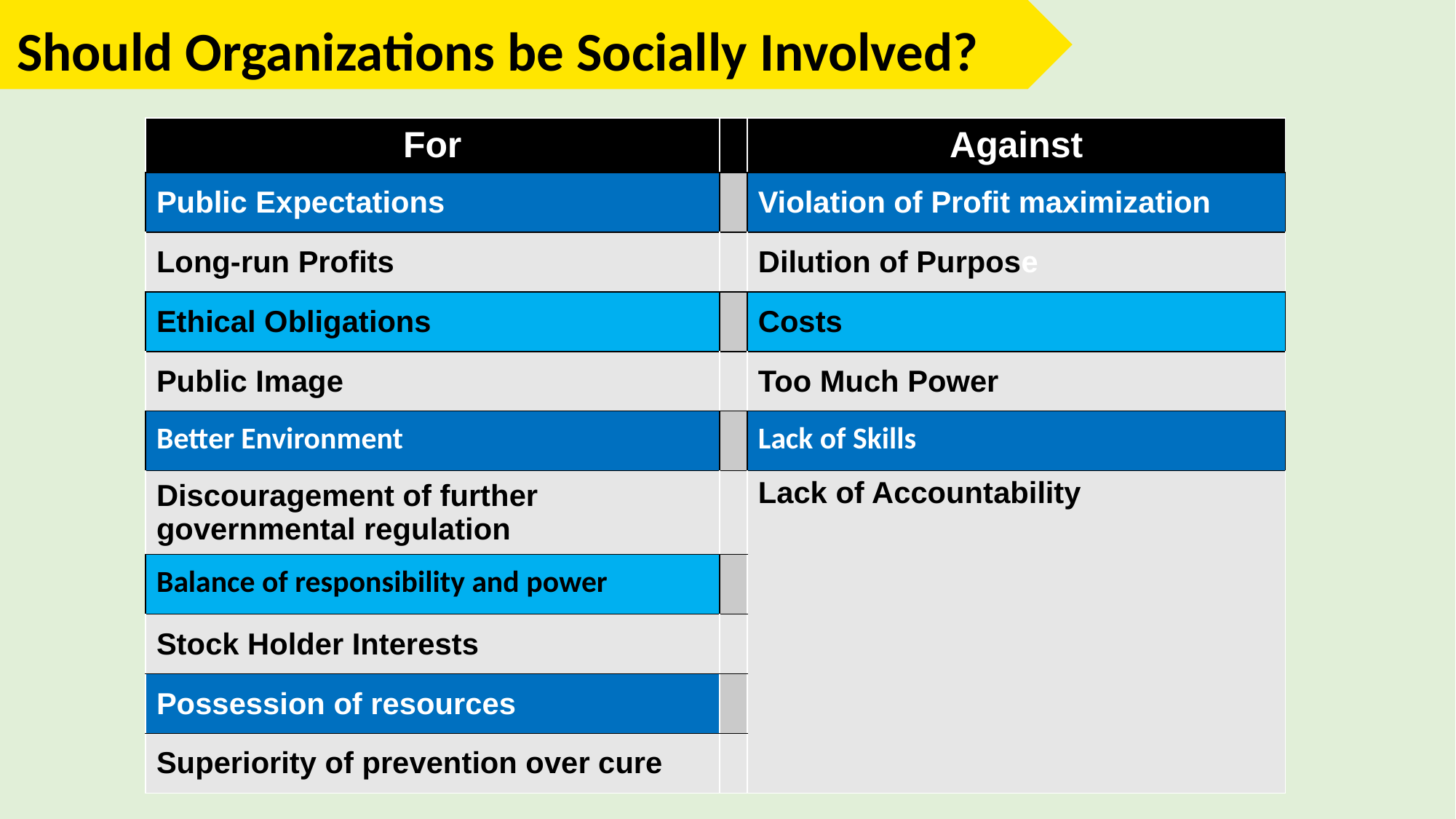

Should Organizations be Socially Involved?
| For |  | Against |
| --- | --- | --- |
| Public Expectations |  | Violation of Profit maximization |
| Long-run Profits |  | Dilution of Purpose |
| Ethical Obligations |  | Costs |
| Public Image |  | Too Much Power |
| Better Environment |  | Lack of Skills |
| Discouragement of further governmental regulation |  | Lack of Accountability |
| Balance of responsibility and power |  |  |
| Stock Holder Interests |  |  |
| Possession of resources |  |  |
| Superiority of prevention over cure |  |  |